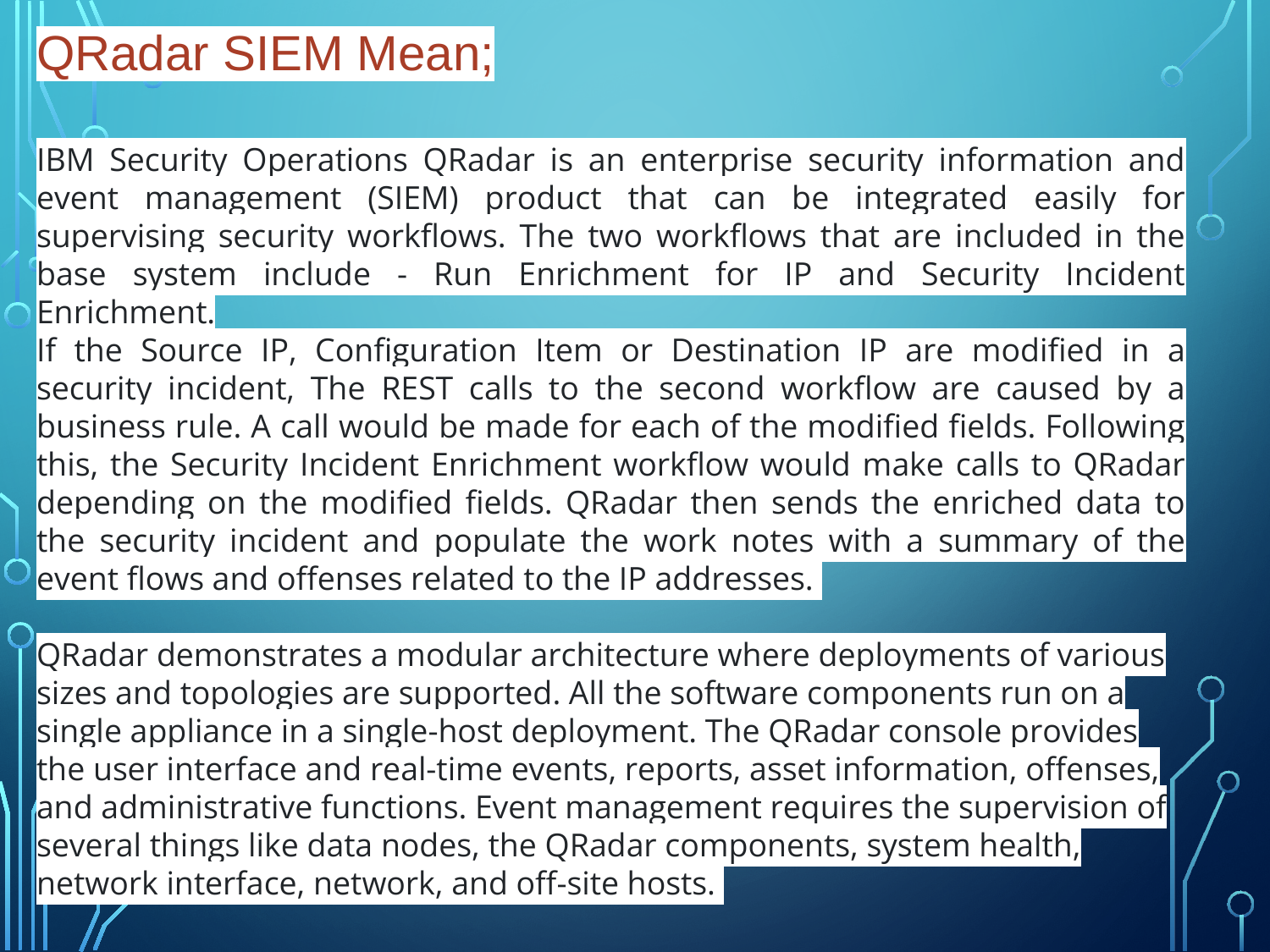

QRadar SIEM Mean;

IBM Security Operations QRadar is an enterprise security information and event management (SIEM) product that can be integrated easily for supervising security workflows. The two workflows that are included in the base system include - Run Enrichment for IP and Security Incident Enrichment.
If the Source IP, Configuration Item or Destination IP are modified in a security incident, The REST calls to the second workflow are caused by a business rule. A call would be made for each of the modified fields. Following this, the Security Incident Enrichment workflow would make calls to QRadar depending on the modified fields. QRadar then sends the enriched data to the security incident and populate the work notes with a summary of the event flows and offenses related to the IP addresses.

QRadar demonstrates a modular architecture where deployments of various sizes and topologies are supported. All the software components run on a single appliance in a single-host deployment. The QRadar console provides the user interface and real-time events, reports, asset information, offenses, and administrative functions. Event management requires the supervision of several things like data nodes, the QRadar components, system health, network interface, network, and off-site hosts.